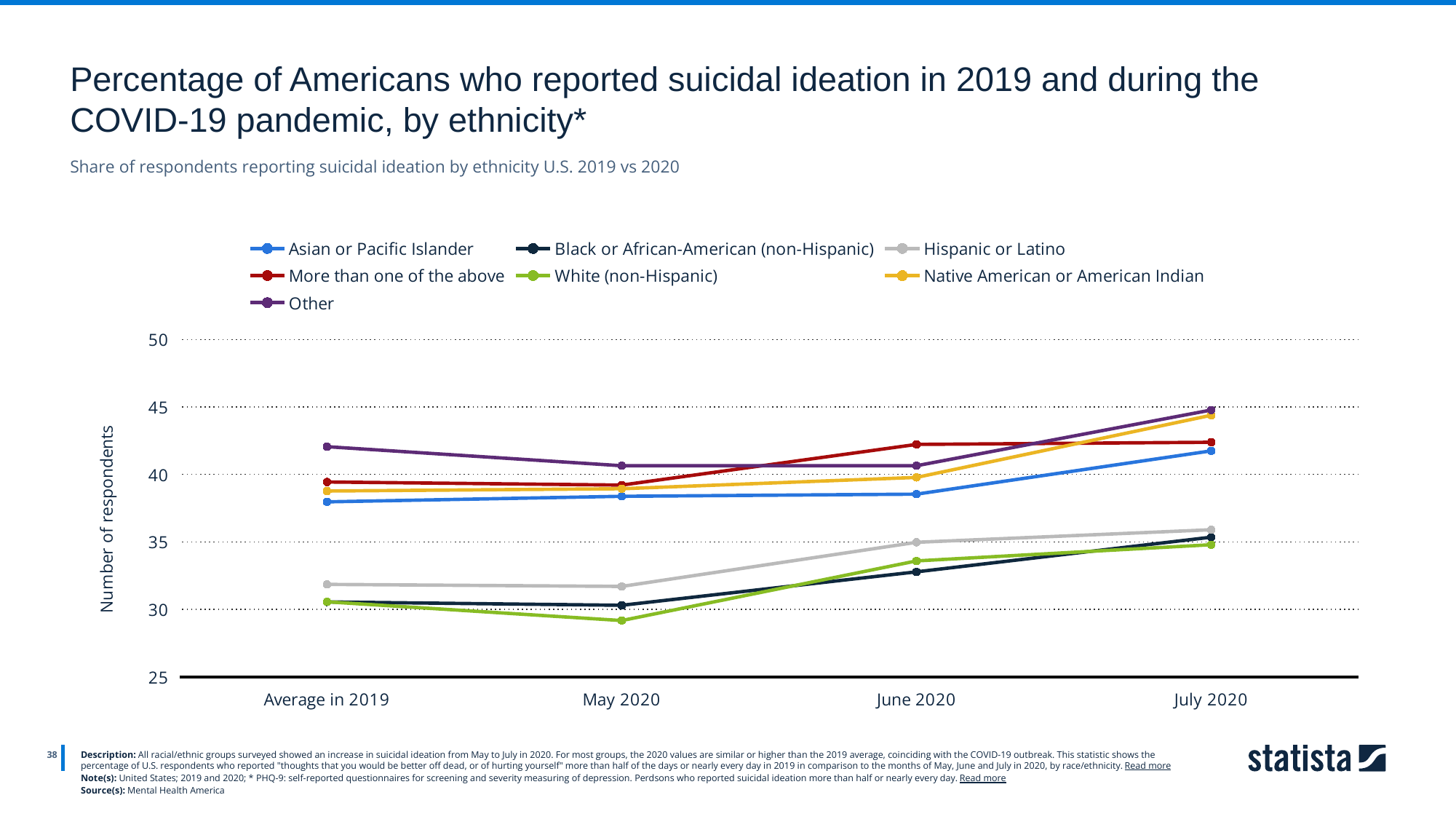

Percentage of Americans who reported suicidal ideation in 2019 and during the COVID-19 pandemic, by ethnicity*
Share of respondents reporting suicidal ideation by ethnicity U.S. 2019 vs 2020

### Chart

| Category | Asian or Pacific Islander | Black or African-American (non-Hispanic) | Hispanic or Latino | More than one of the above | White (non-Hispanic) | Native American or American Indian | Other |
|---|---|---|---|---|---|---|---|
| Average in 2019 | 37.97 | 30.55 | 31.85 | 39.44 | 30.56 | 38.77 | 42.06 |
| May 2020 | 38.38 | 30.3 | 31.7 | 39.21 | 29.17 | 38.94 | 40.65 |
| June 2020 | 38.54 | 32.78 | 34.97 | 42.23 | 33.59 | 39.78 | 40.65 |
| July 2020 | 41.75 | 35.35 | 35.9 | 42.39 | 34.79 | 44.39 | 44.78 |
38
Description: All racial/ethnic groups surveyed showed an increase in suicidal ideation from May to July in 2020. For most groups, the 2020 values are similar or higher than the 2019 average, coinciding with the COVID-19 outbreak. This statistic shows the percentage of U.S. respondents who reported "thoughts that you would be better off dead, or of hurting yourself" more than half of the days or nearly every day in 2019 in comparison to the months of May, June and July in 2020, by race/ethnicity. Read more
Note(s): United States; 2019 and 2020; * PHQ-9: self-reported questionnaires for screening and severity measuring of depression. Perdsons who reported suicidal ideation more than half or nearly every day. Read more
Source(s): Mental Health America